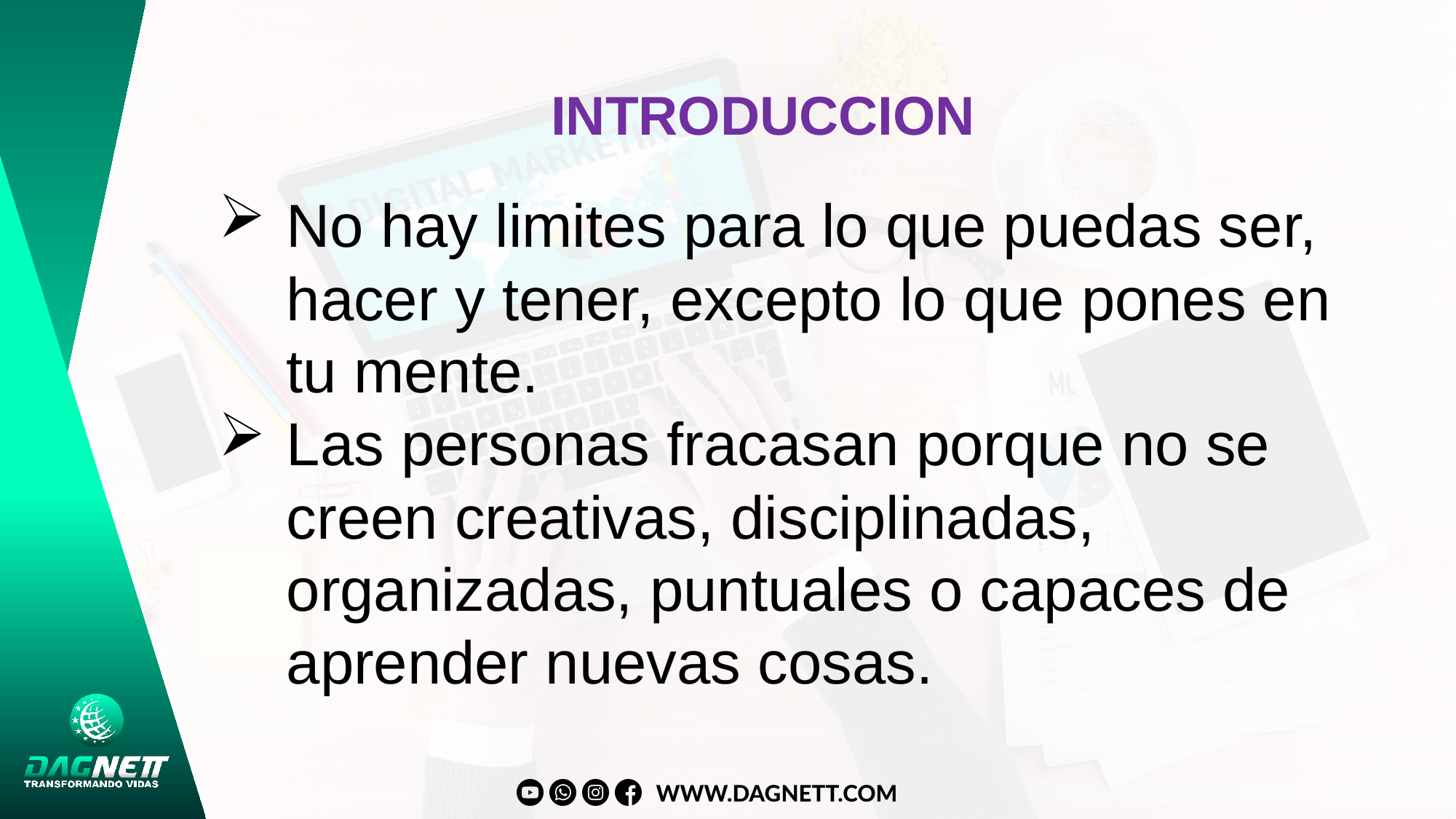

INTRODUCCION
No hay limites para lo que puedas ser, hacer y tener, excepto lo que pones en tu mente.
Las personas fracasan porque no se creen creativas, disciplinadas, organizadas, puntuales o capaces de aprender nuevas cosas.